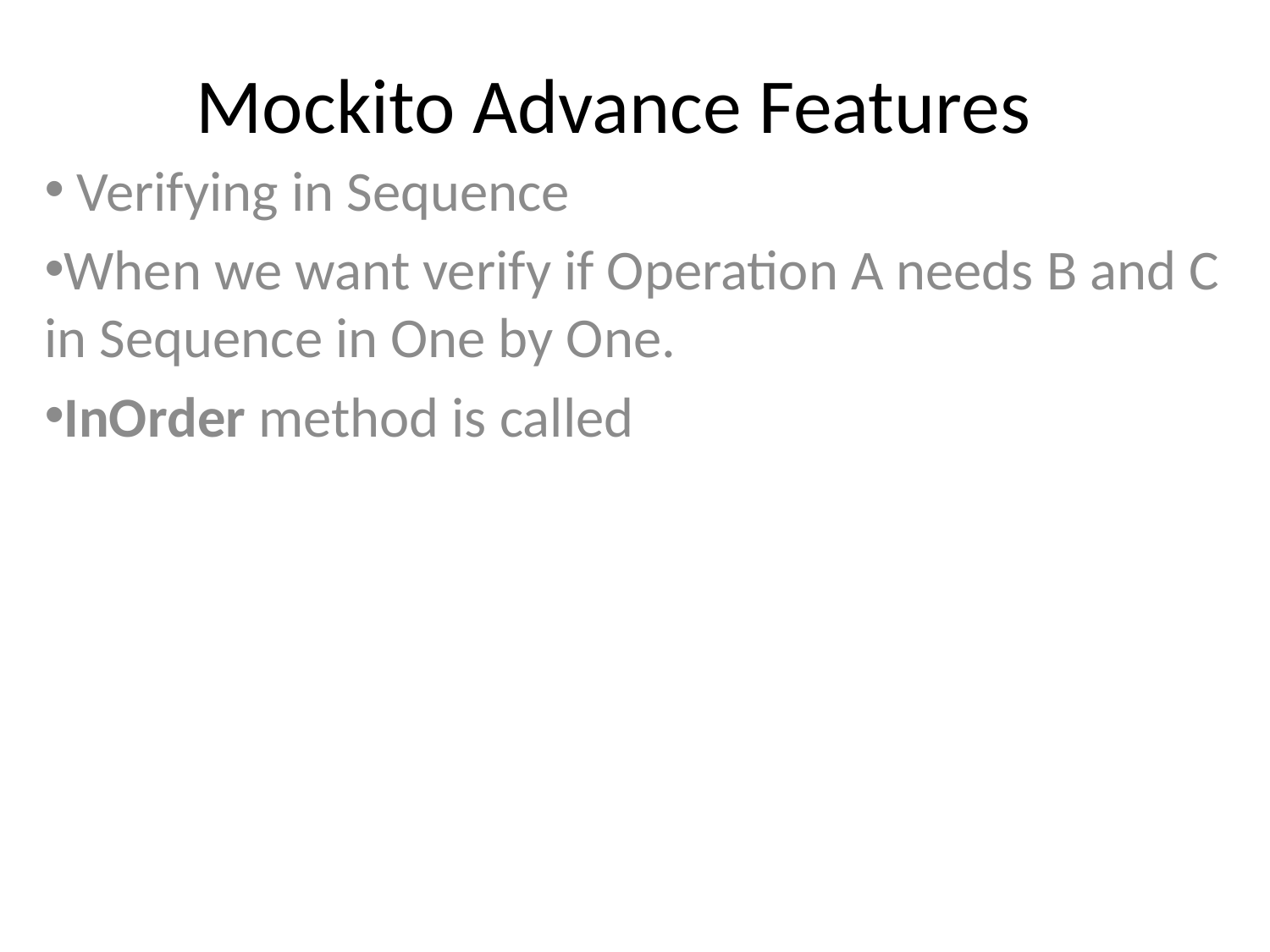

# Mockito Advance Features
 Verifying in Sequence
When we want verify if Operation A needs B and C in Sequence in One by One.
InOrder method is called